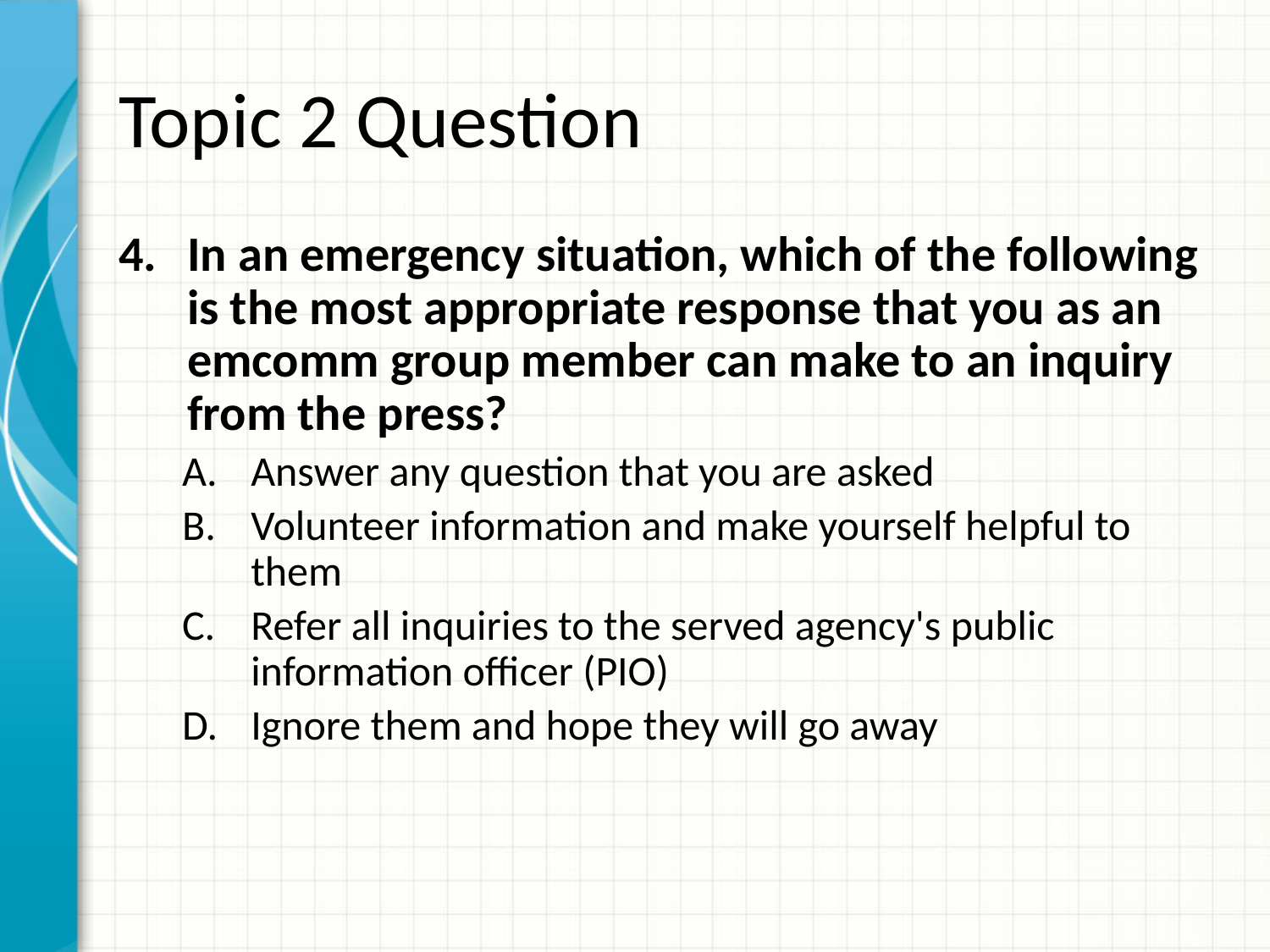

# Topic 2 Question
In an emergency situation, which of the following is the most appropriate response that you as an emcomm group member can make to an inquiry from the press?
Answer any question that you are asked
Volunteer information and make yourself helpful to them
Refer all inquiries to the served agency's public information officer (PIO)
Ignore them and hope they will go away